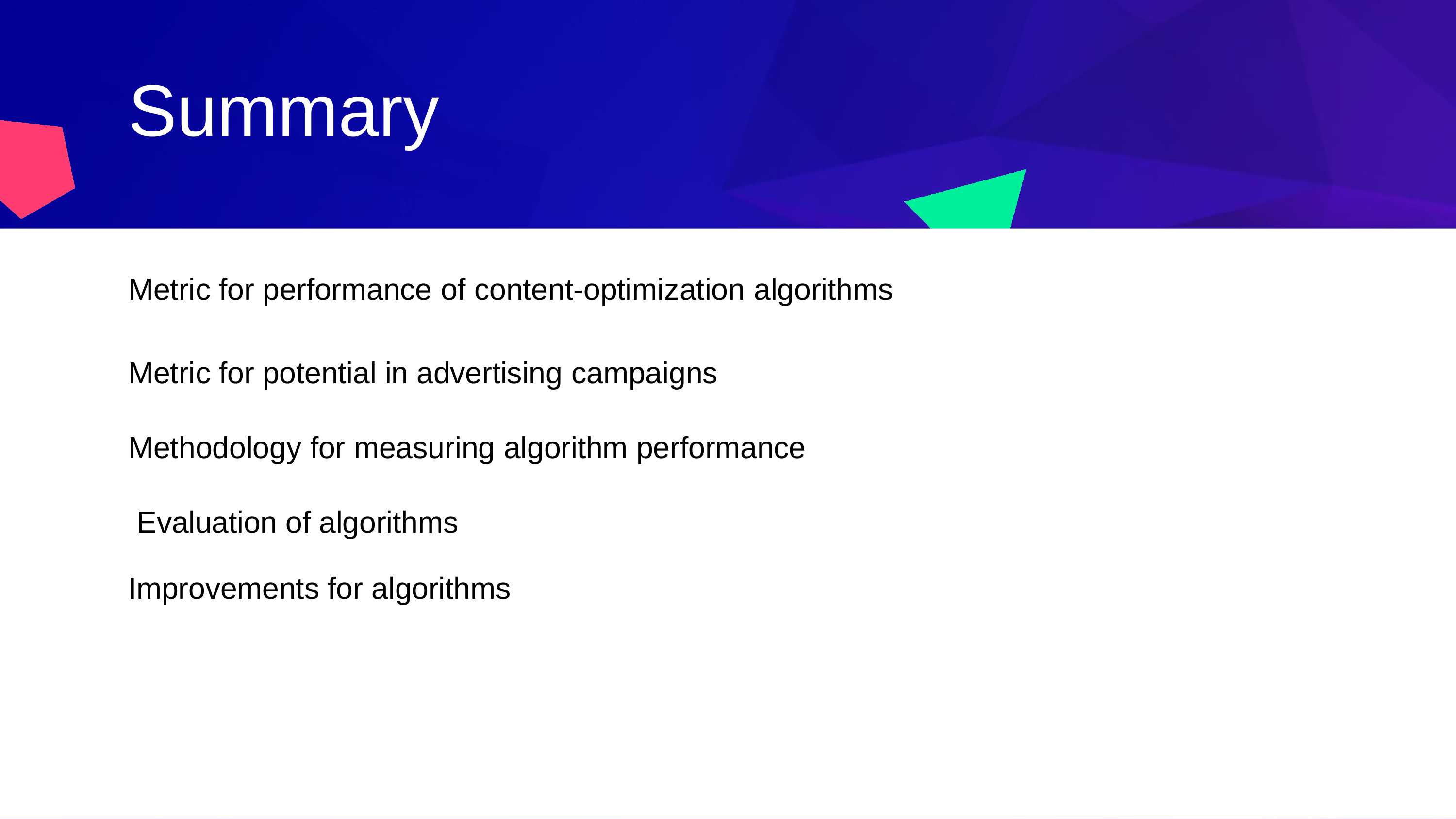

# Summary
Metric for performance of content-optimization algorithms
Metric for potential in advertising campaigns  Methodology for measuring algorithm performance  Evaluation of algorithms
Improvements for algorithms
17/24